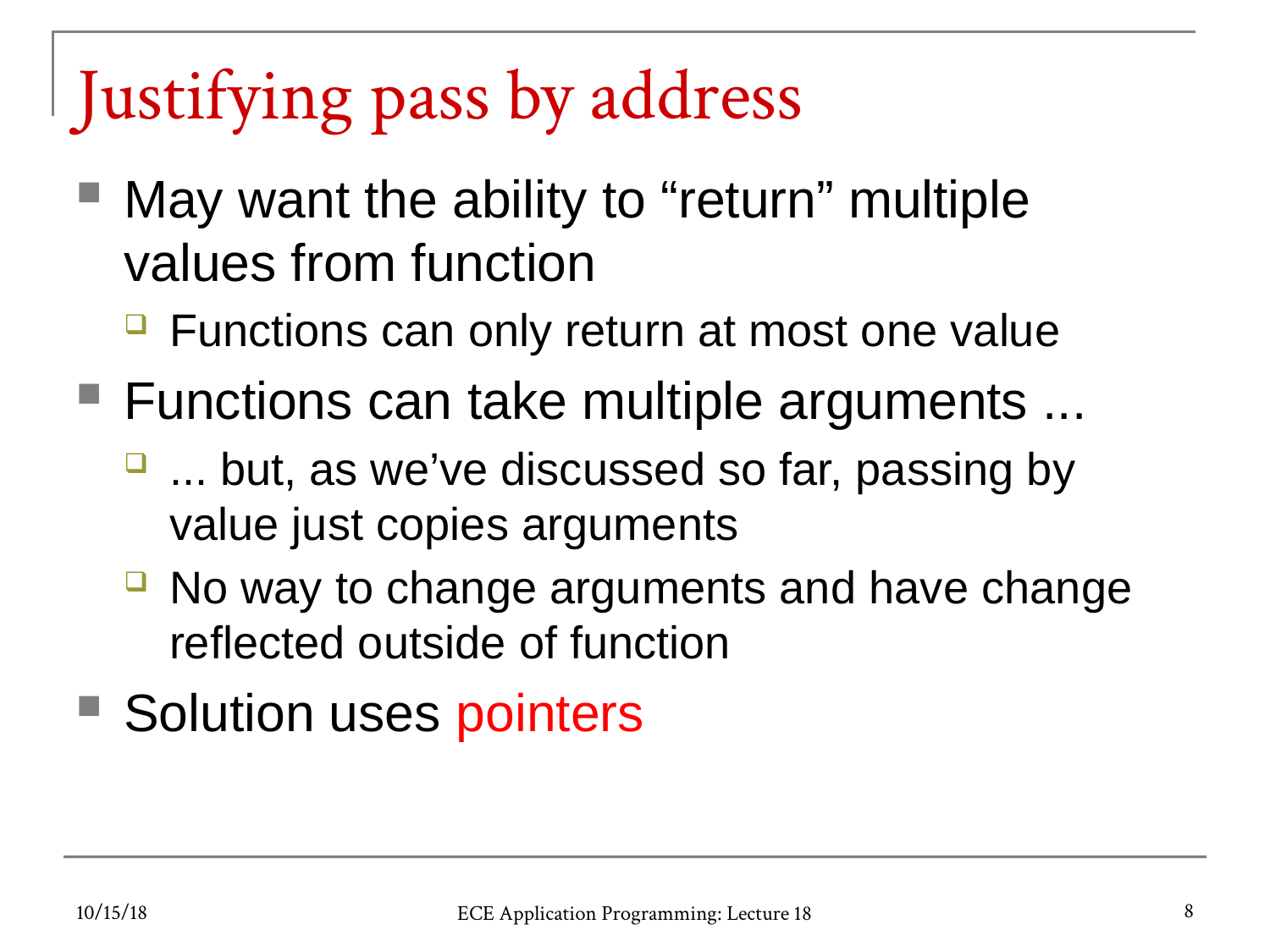

# Justifying pass by address
May want the ability to “return” multiple values from function
Functions can only return at most one value
Functions can take multiple arguments ...
... but, as we’ve discussed so far, passing by value just copies arguments
No way to change arguments and have change reflected outside of function
Solution uses pointers
10/15/18
8
ECE Application Programming: Lecture 18